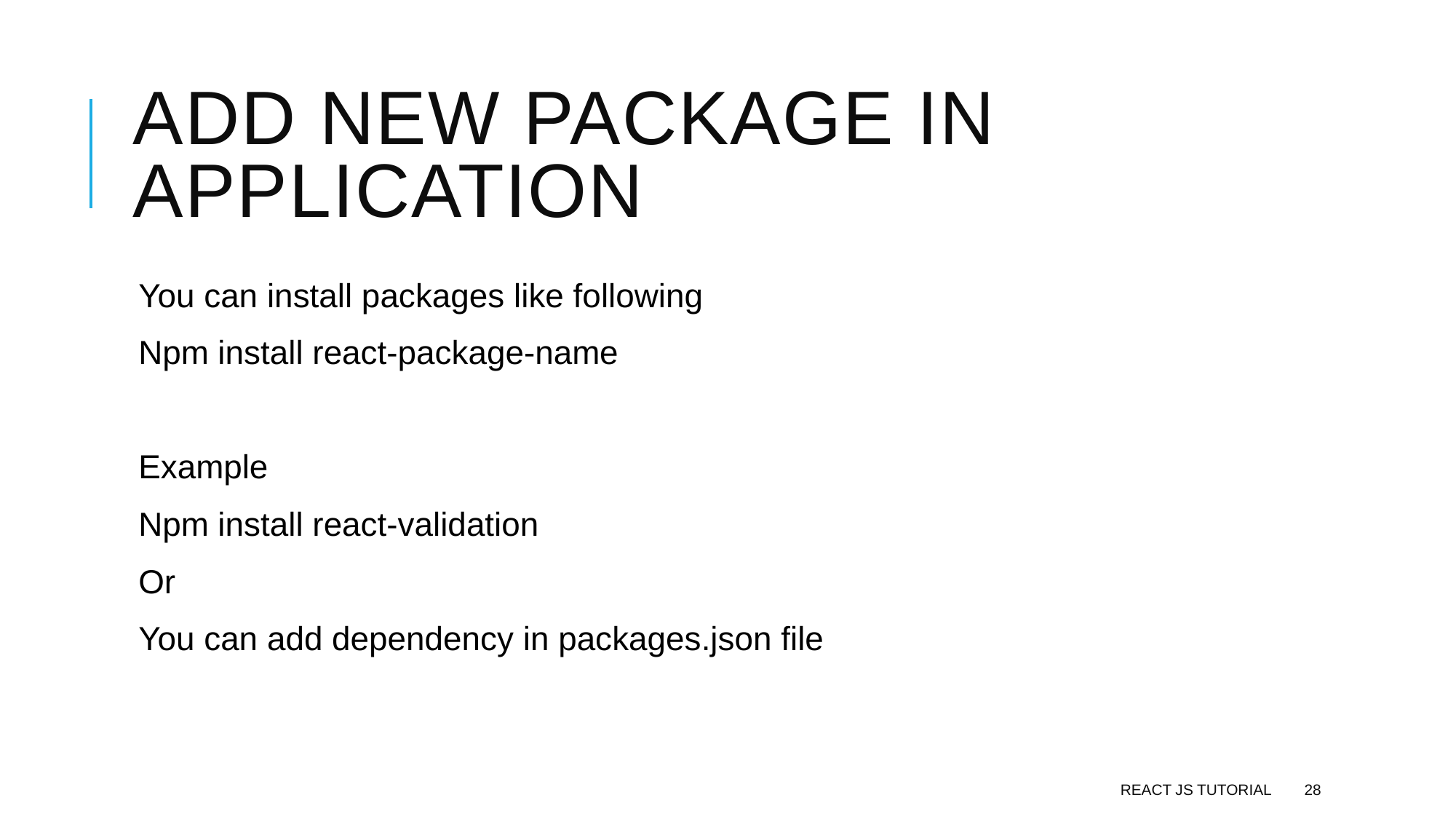

# Add new package in application
You can install packages like following
Npm install react-package-name

Example
Npm install react-validation
Or
You can add dependency in packages.json file
React JS Tutorial
28